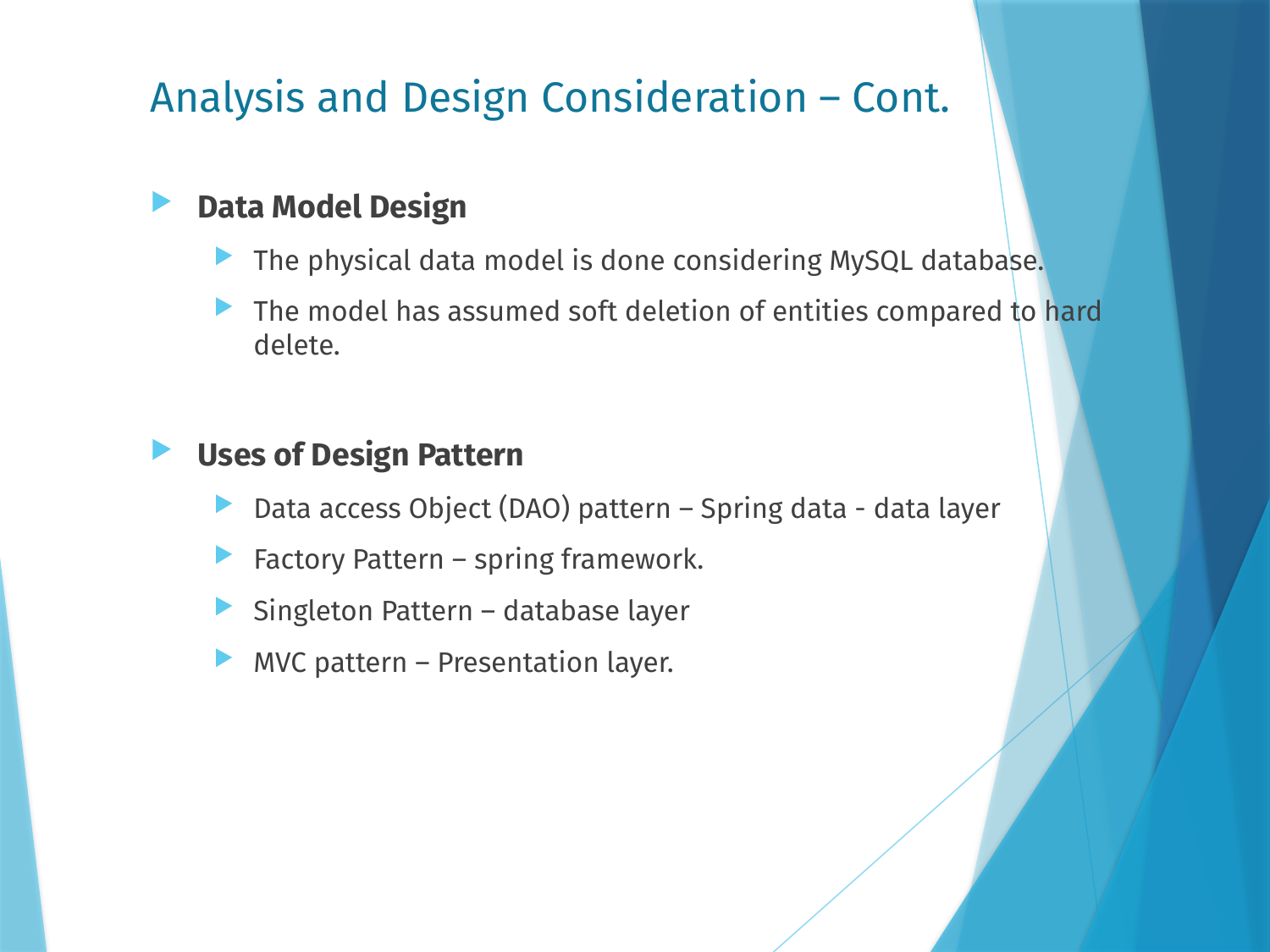

# Analysis and Design Consideration – Cont.
Data Model Design
The physical data model is done considering MySQL database.
The model has assumed soft deletion of entities compared to hard delete.

Uses of Design Pattern
Data access Object (DAO) pattern – Spring data - data layer
Factory Pattern – spring framework.
Singleton Pattern – database layer
MVC pattern – Presentation layer.